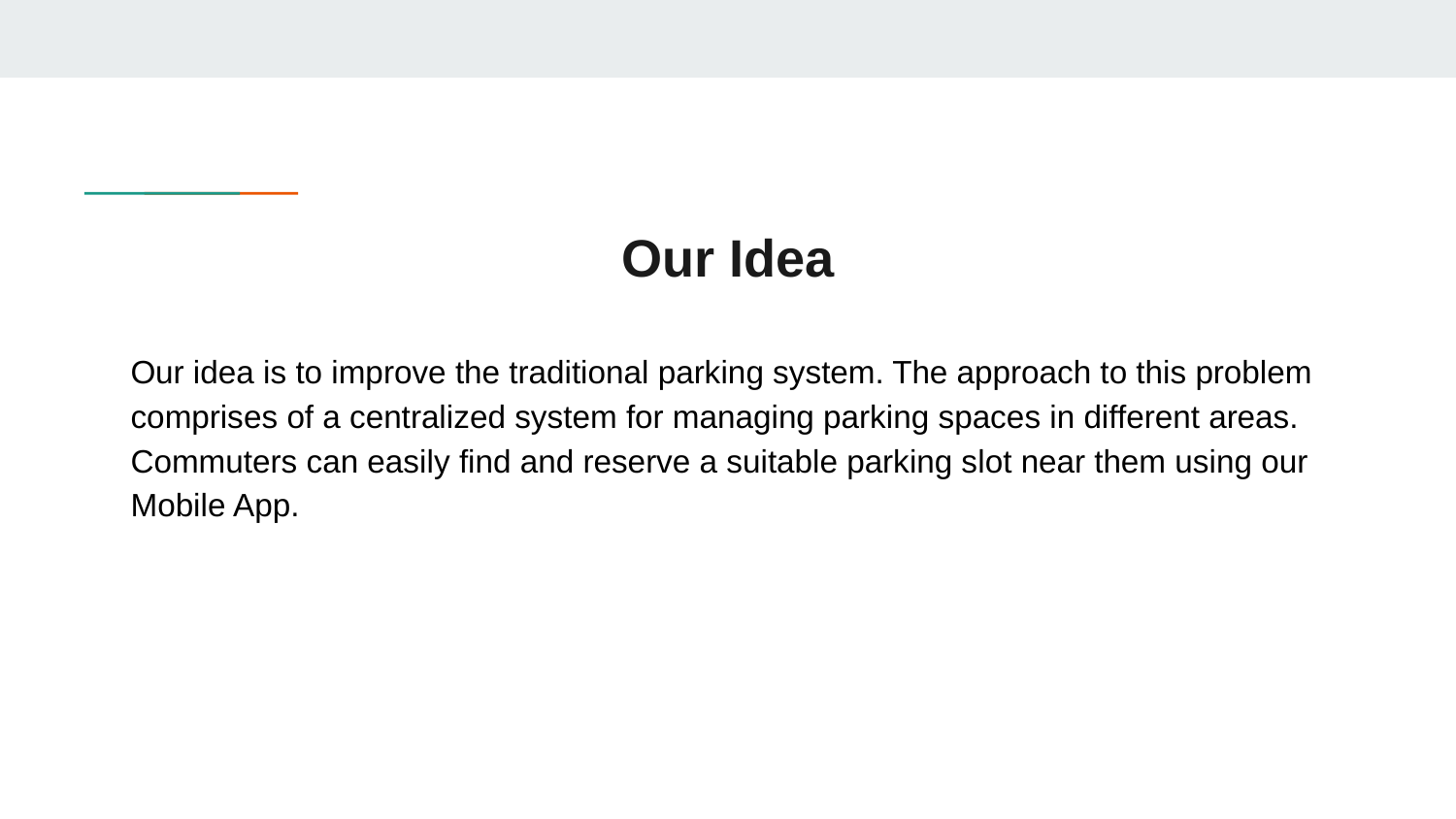

# Our Idea
Our idea is to improve the traditional parking system. The approach to this problem comprises of a centralized system for managing parking spaces in different areas. Commuters can easily find and reserve a suitable parking slot near them using our Mobile App.